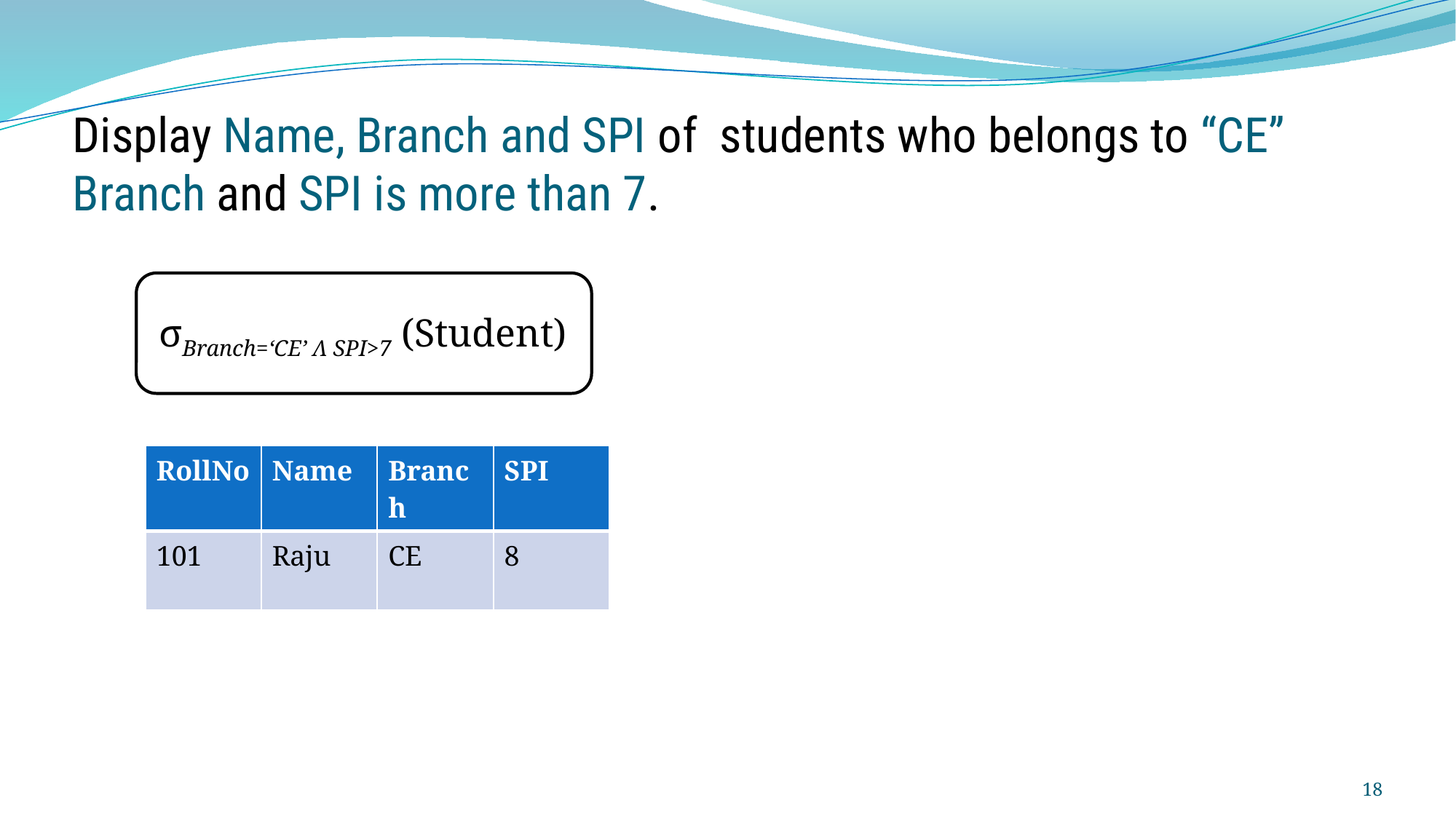

# Display Name, Branch and SPI of  students who belongs to “CE” Branch and SPI is more than 7.
σBranch=‘CE’ Λ SPI>7 (Student)
| RollNo | Name | Branch | SPI |
| --- | --- | --- | --- |
| 101 | Raju | CE | 8 |
18